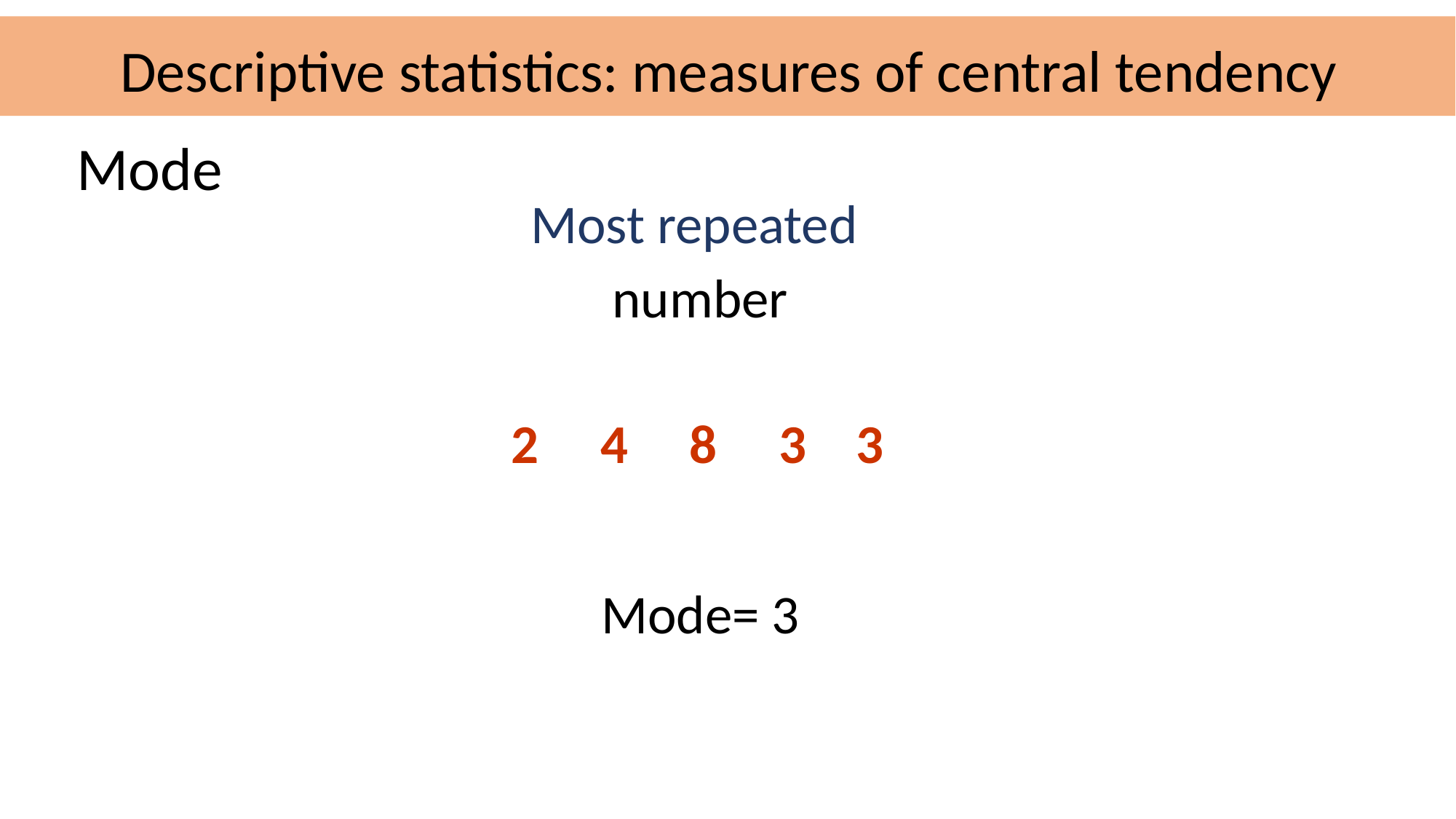

Descriptive statistics: measures of central tendency
Mode
Most repeated
number

2     4     8     3    3
Mode= 3